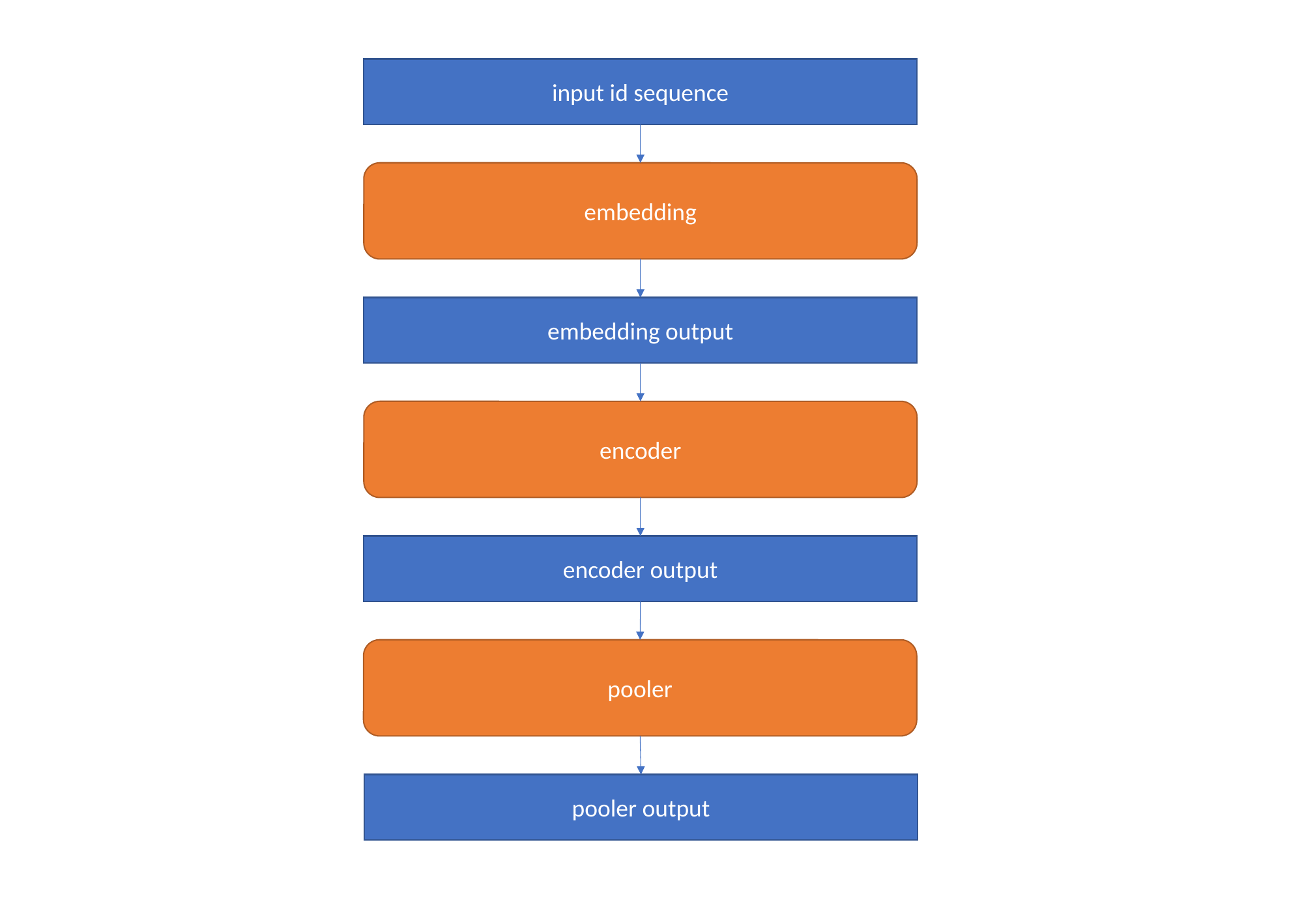

input id sequence
embedding
embedding output
encoder
encoder output
pooler
pooler output